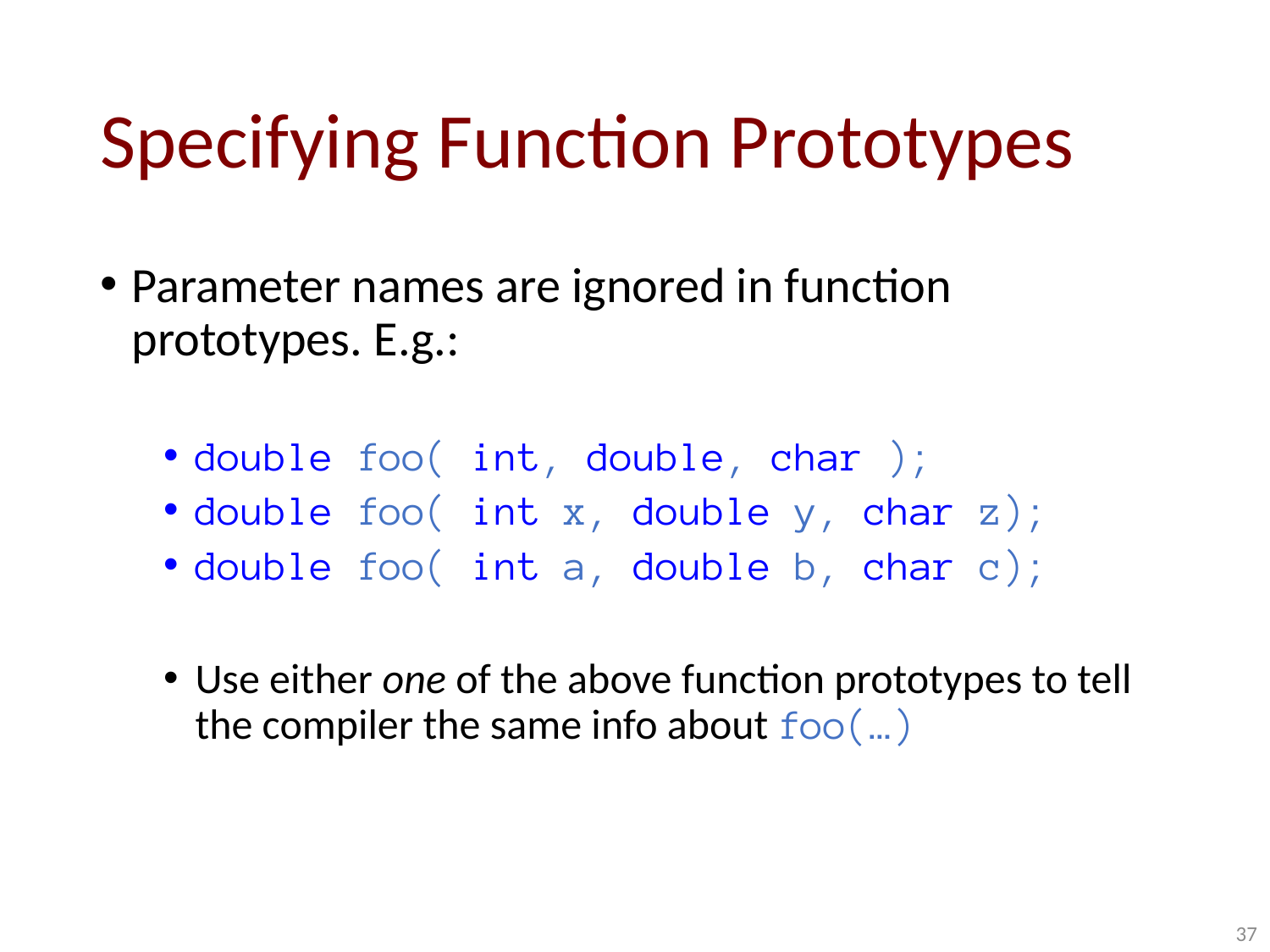

# Specifying Function Prototypes
Parameter names are ignored in function prototypes. E.g.:

double foo( int, double, char );
double foo( int x, double y, char z);
double foo( int a, double b, char c);

Use either one of the above function prototypes to tell the compiler the same info about foo(…)
37